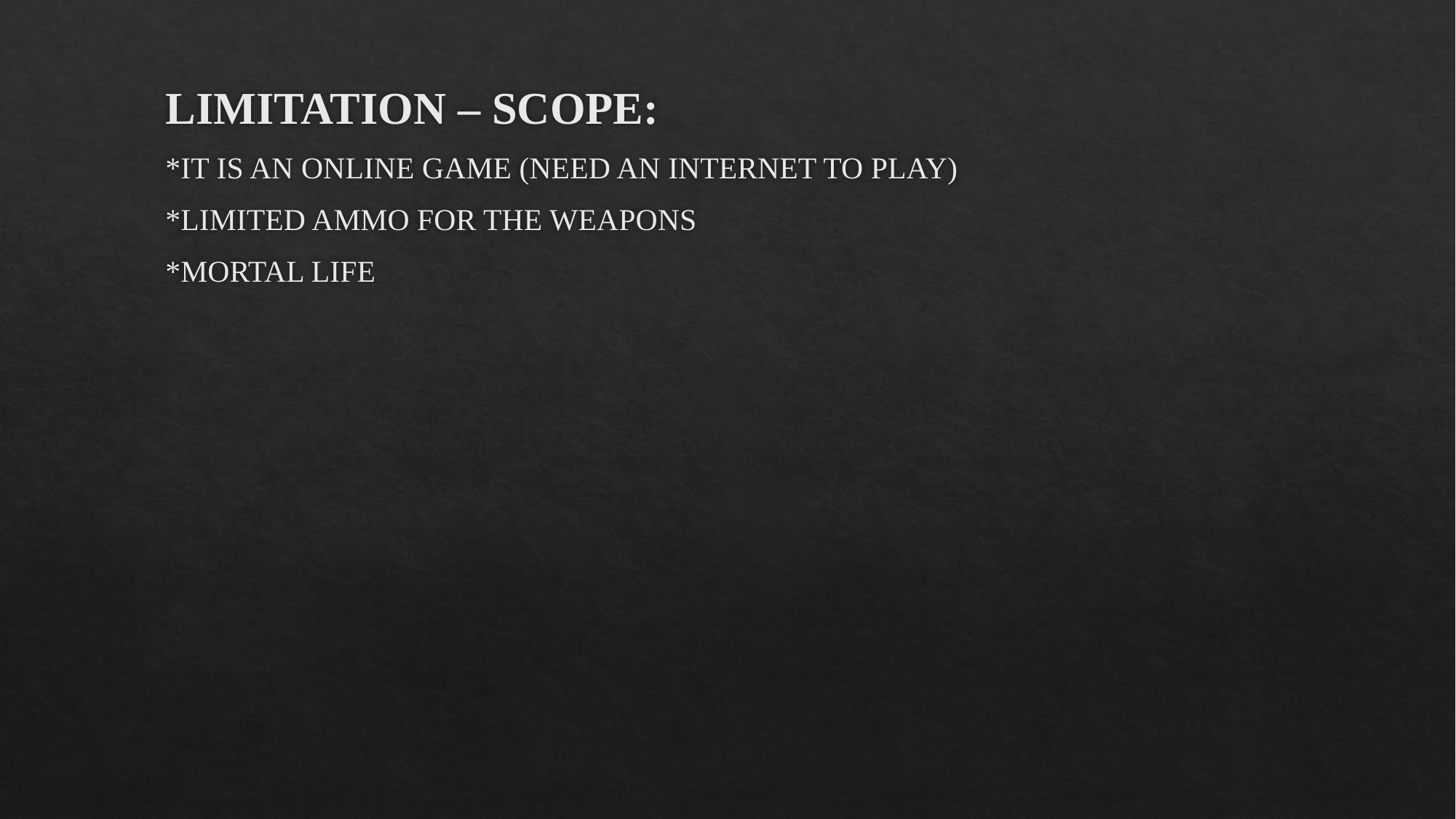

LIMITATION – SCOPE:
*IT IS AN ONLINE GAME (NEED AN INTERNET TO PLAY)
*LIMITED AMMO FOR THE WEAPONS
*MORTAL LIFE